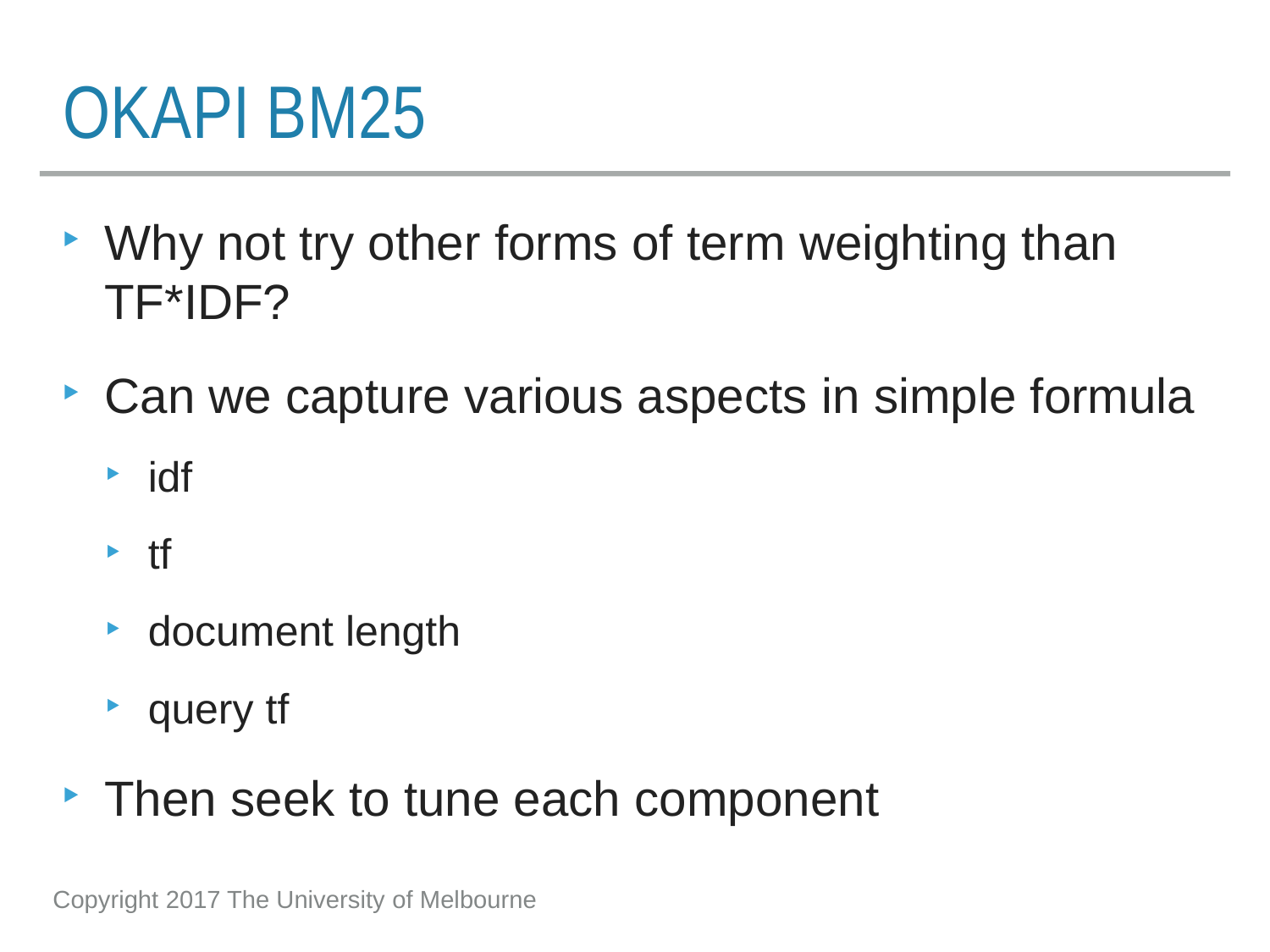

# okapi bm25
Why not try other forms of term weighting than TF*IDF?
Can we capture various aspects in simple formula
idf
tf
document length
query tf
Then seek to tune each component